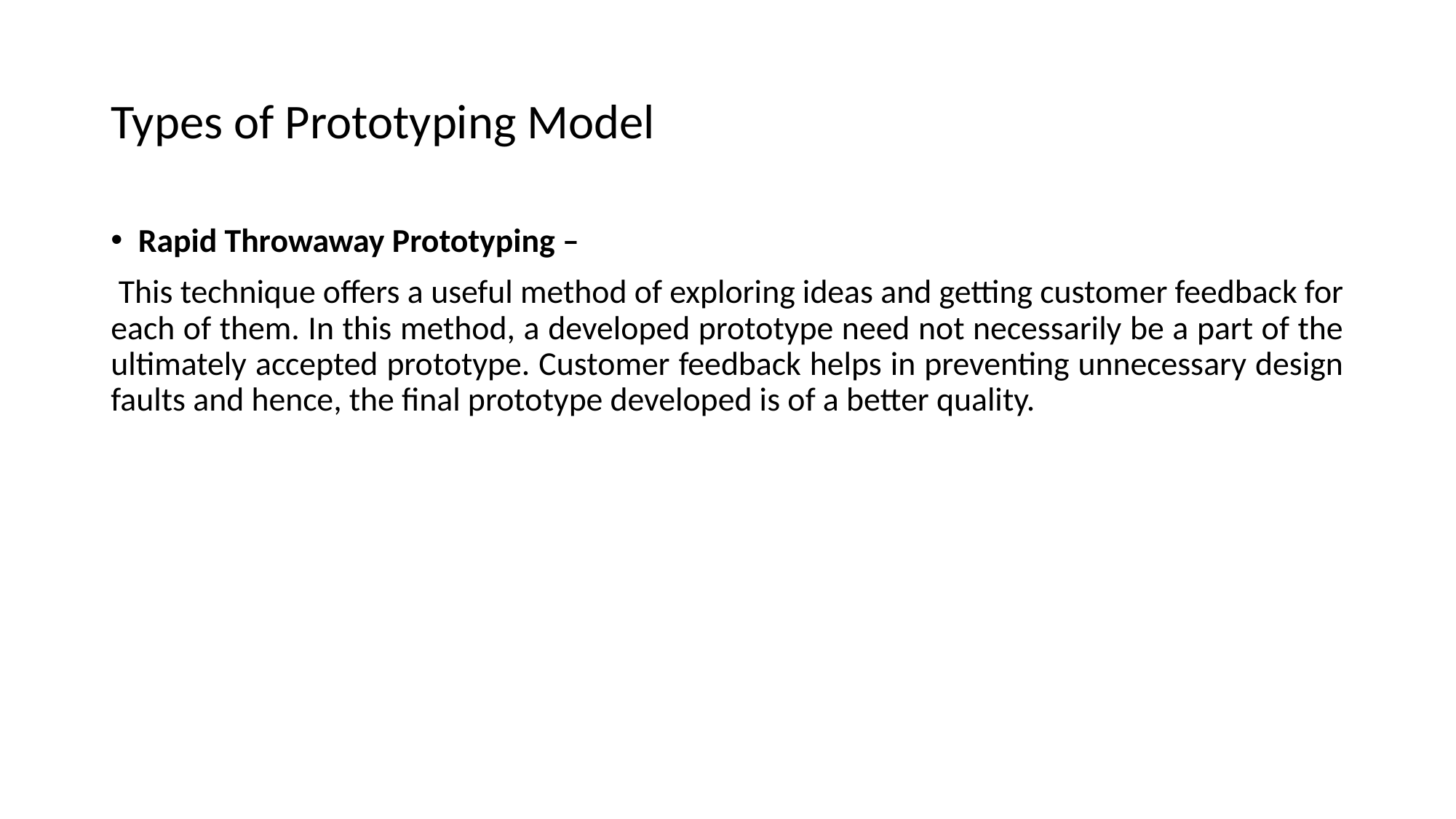

# Types of Prototyping Model
Rapid Throwaway Prototyping –
 This technique offers a useful method of exploring ideas and getting customer feedback for each of them. In this method, a developed prototype need not necessarily be a part of the ultimately accepted prototype. Customer feedback helps in preventing unnecessary design faults and hence, the final prototype developed is of a better quality.